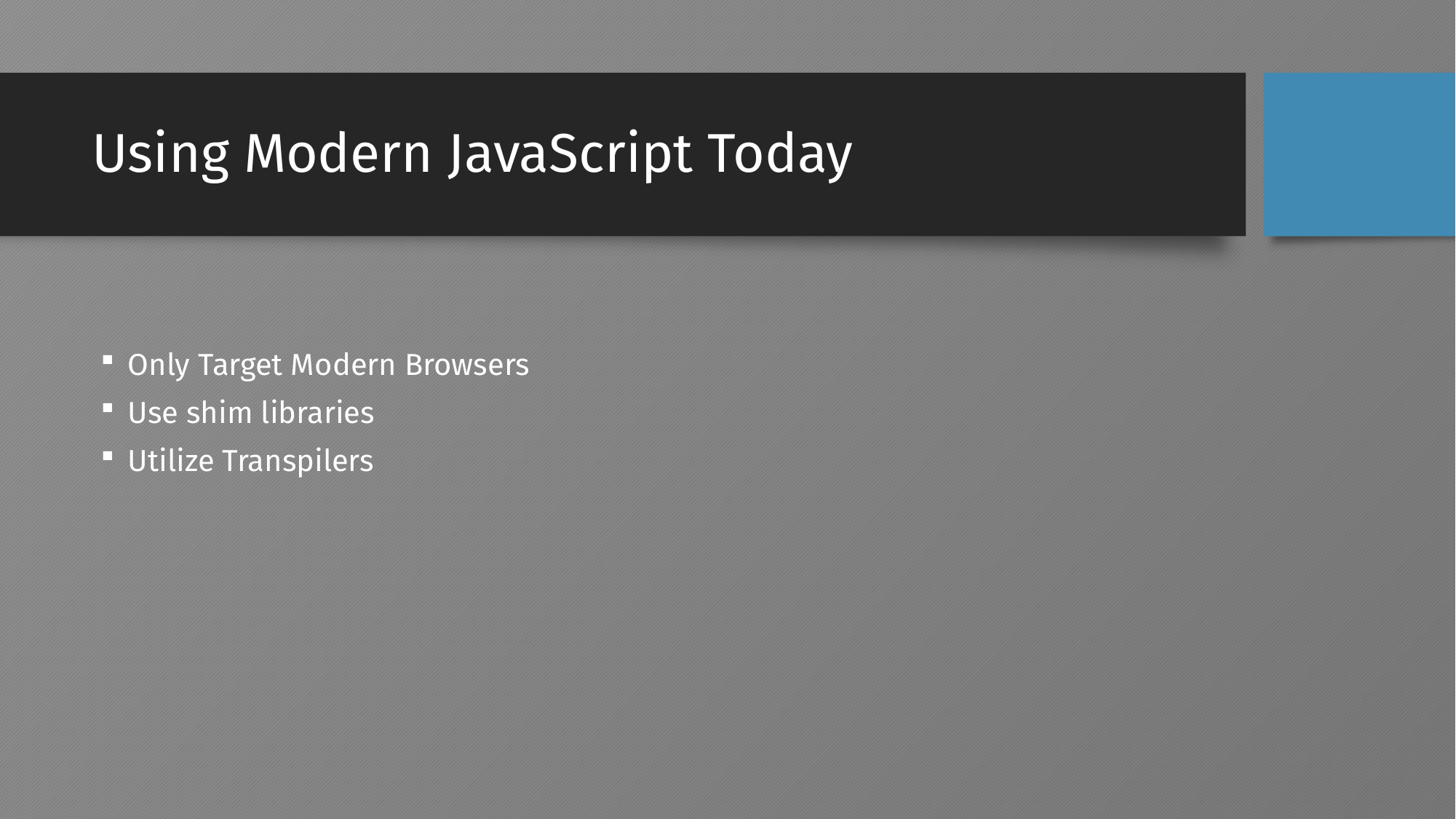

# Using Modern JavaScript Today
Only Target Modern Browsers
Use shim libraries
Utilize Transpilers